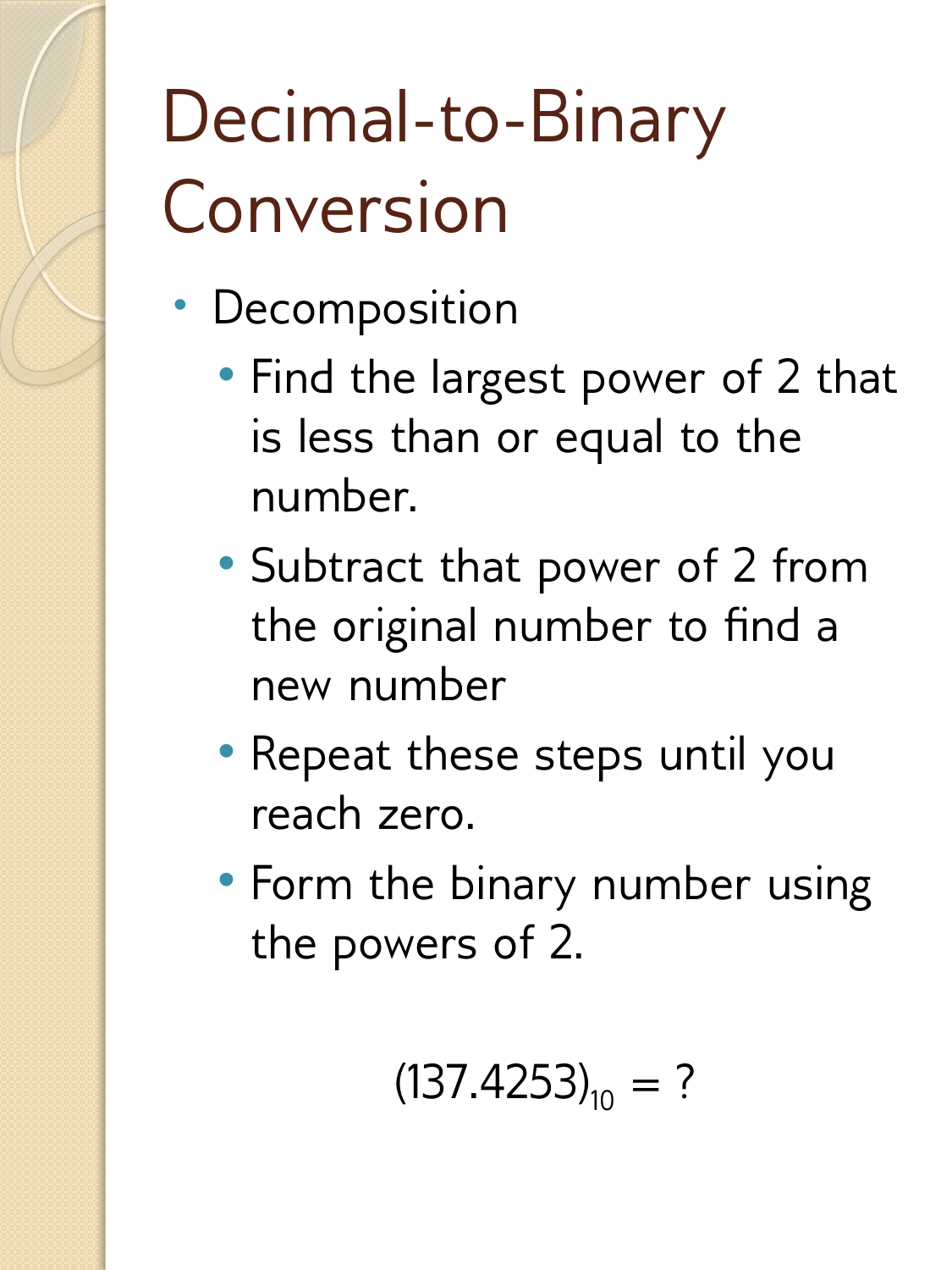

# Decimal-to-Binary Conversion
Decomposition
Find the largest power of 2 that is less than or equal to the number.
Subtract that power of 2 from the original number to find a new number
Repeat these steps until you reach zero.
Form the binary number using the powers of 2.

(137.4253)10 = ?